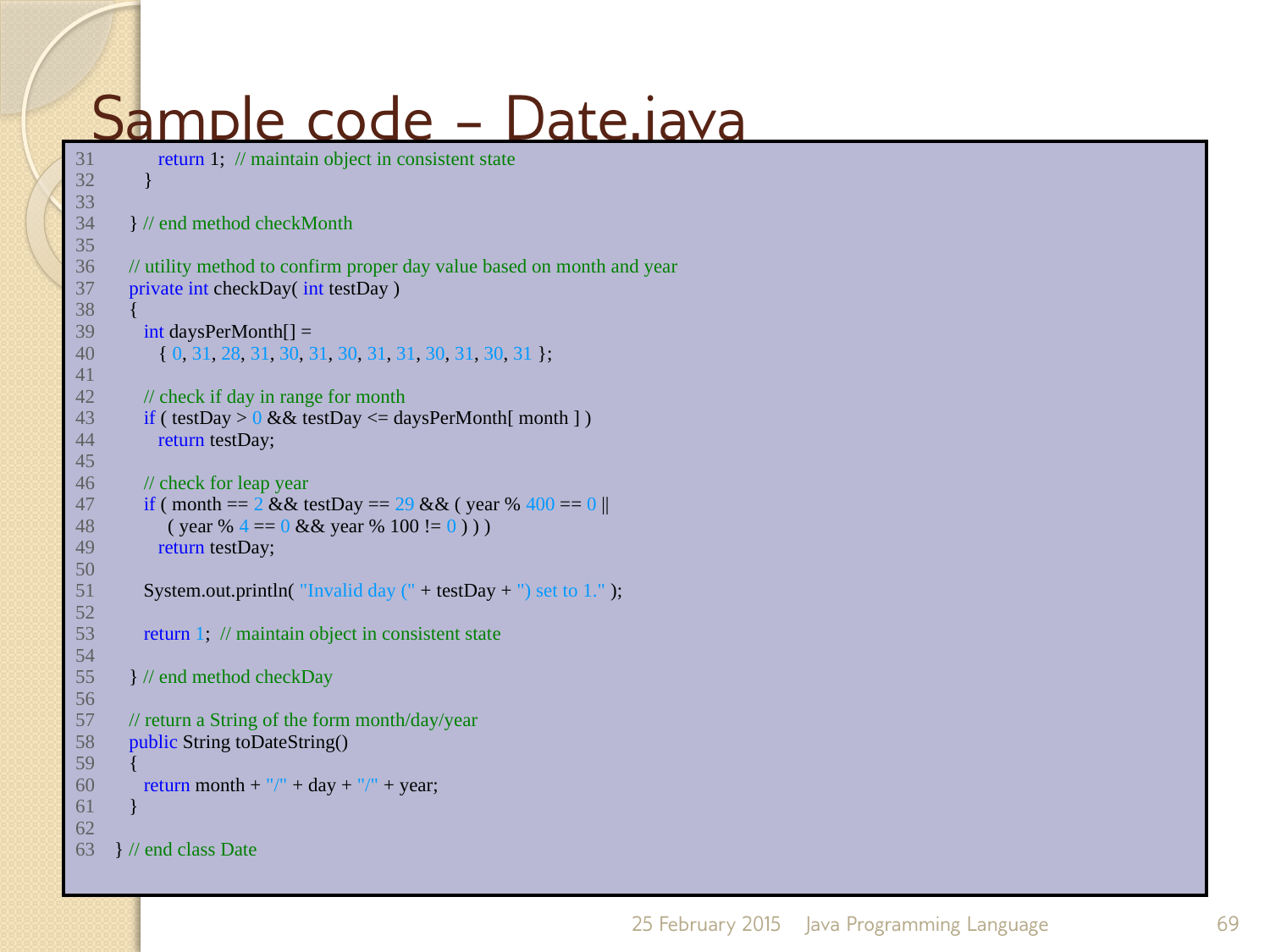

# Sample code – Date.java
| 31 return 1; // maintain object in consistent state 32 } 33 34 } // end method checkMonth 35 36 // utility method to confirm proper day value based on month and year 37 private int checkDay( int testDay ) 38 { 39 int daysPerMonth[] = 40 { 0, 31, 28, 31, 30, 31, 30, 31, 31, 30, 31, 30, 31 }; 41 42 // check if day in range for month 43 if ( testDay > 0 && testDay <= daysPerMonth[ month ] ) 44 return testDay; 45 46 // check for leap year 47 if ( month == 2 && testDay == 29 && ( year % 400 == 0 || 48 ( year % 4 == 0 && year % 100 != 0 ) ) ) 49 return testDay; 50 51 System.out.println( "Invalid day (" + testDay + ") set to 1." ); 52 53 return 1; // maintain object in consistent state 54 55 } // end method checkDay 56 57 // return a String of the form month/day/year 58 public String toDateString() 59 { 60 return month + "/" + day + "/" + year; 61 } 62 63 } // end class Date |
| --- |
25 February 2015
Java Programming Language
69